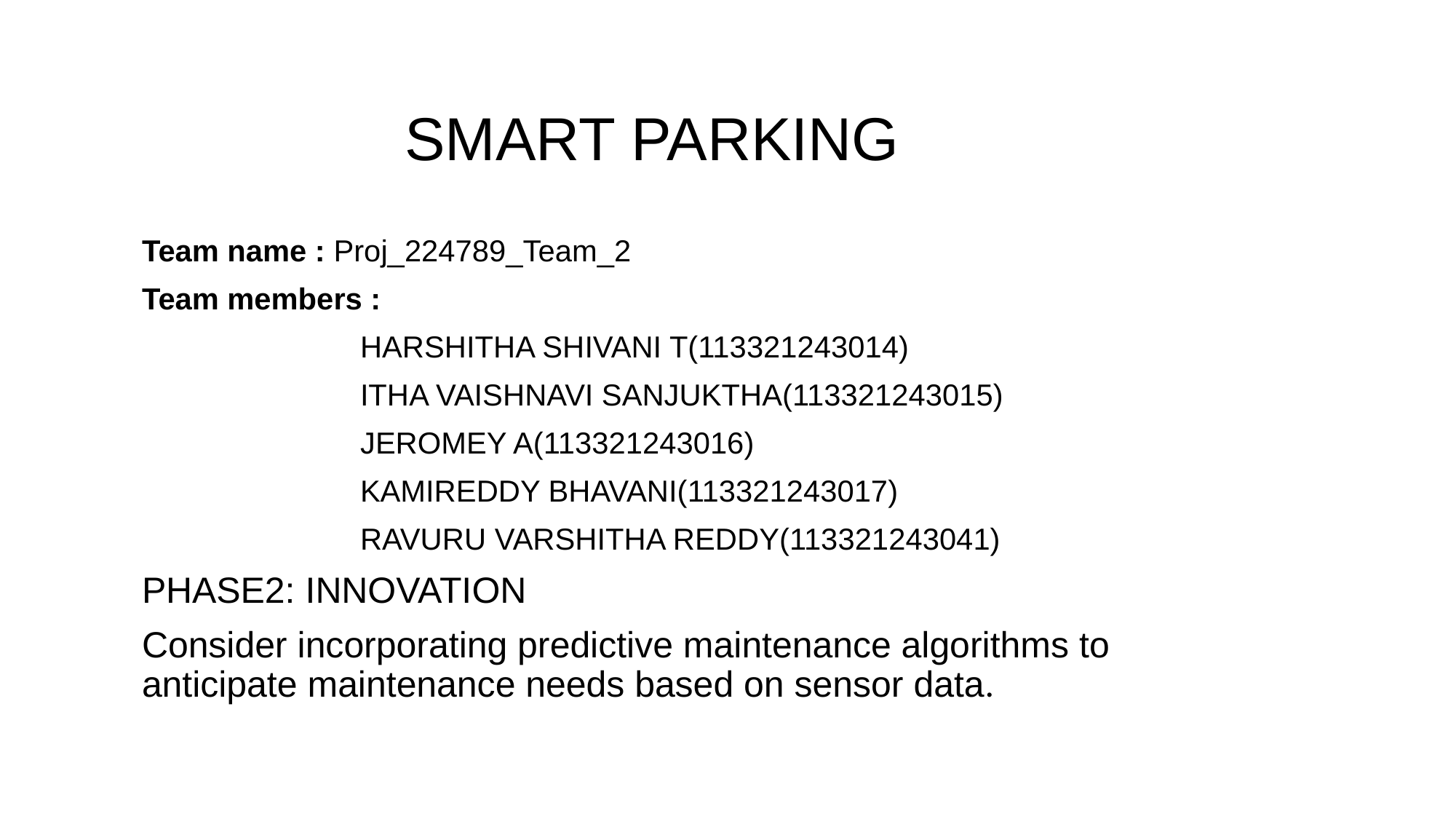

# SMART PARKING
Team name : Proj_224789_Team_2
Team members :
	 	HARSHITHA SHIVANI T(113321243014)
		ITHA VAISHNAVI SANJUKTHA(113321243015)
		JEROMEY A(113321243016)
        		KAMIREDDY BHAVANI(113321243017)
   		RAVURU VARSHITHA REDDY(113321243041)
PHASE2: INNOVATION
Consider incorporating predictive maintenance algorithms to anticipate maintenance needs based on sensor data.